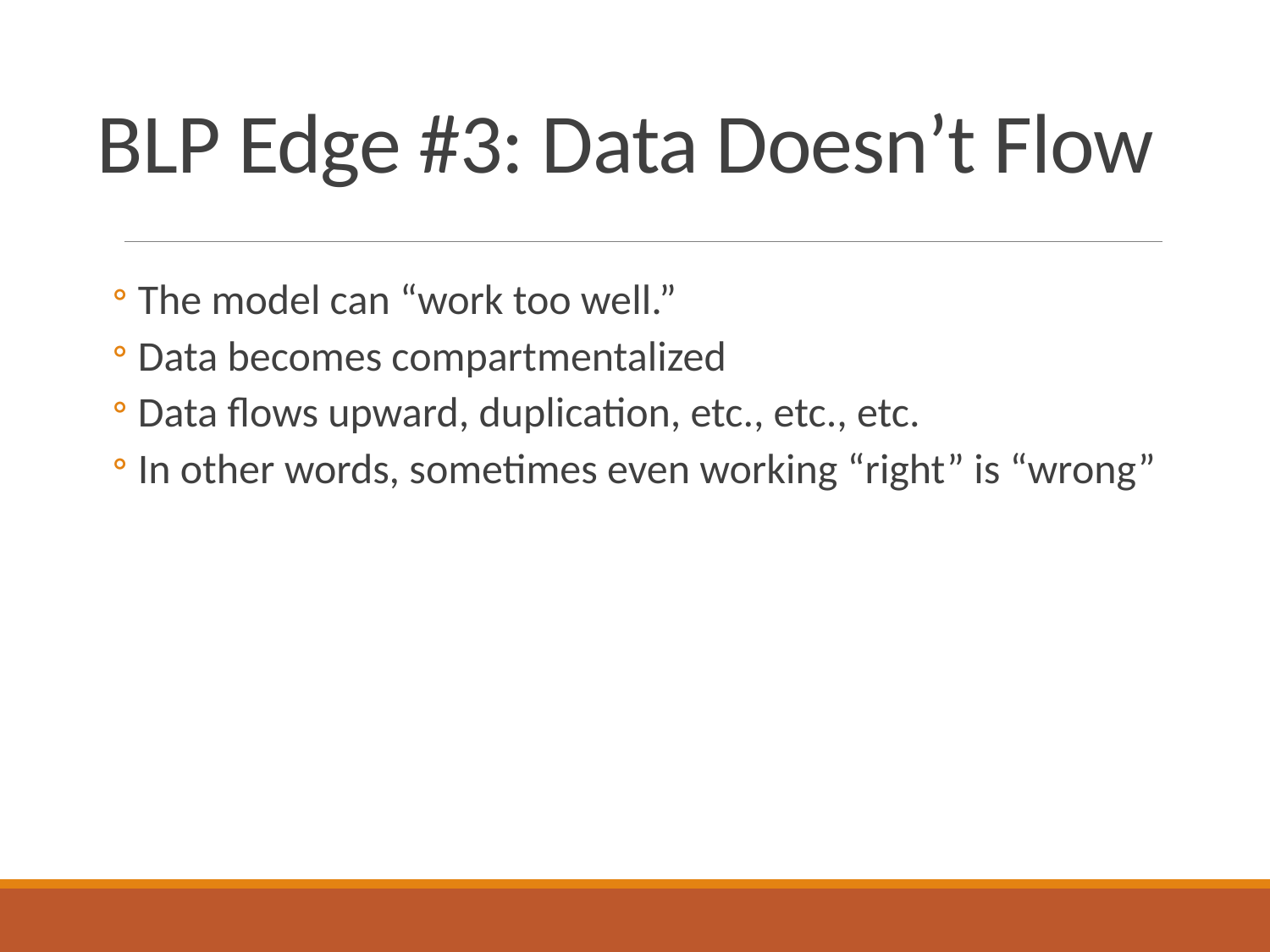

# BLP Edge #3: Data Doesn’t Flow

The model can “work too well.”
Data becomes compartmentalized
Data flows upward, duplication, etc., etc., etc.
In other words, sometimes even working “right” is “wrong”